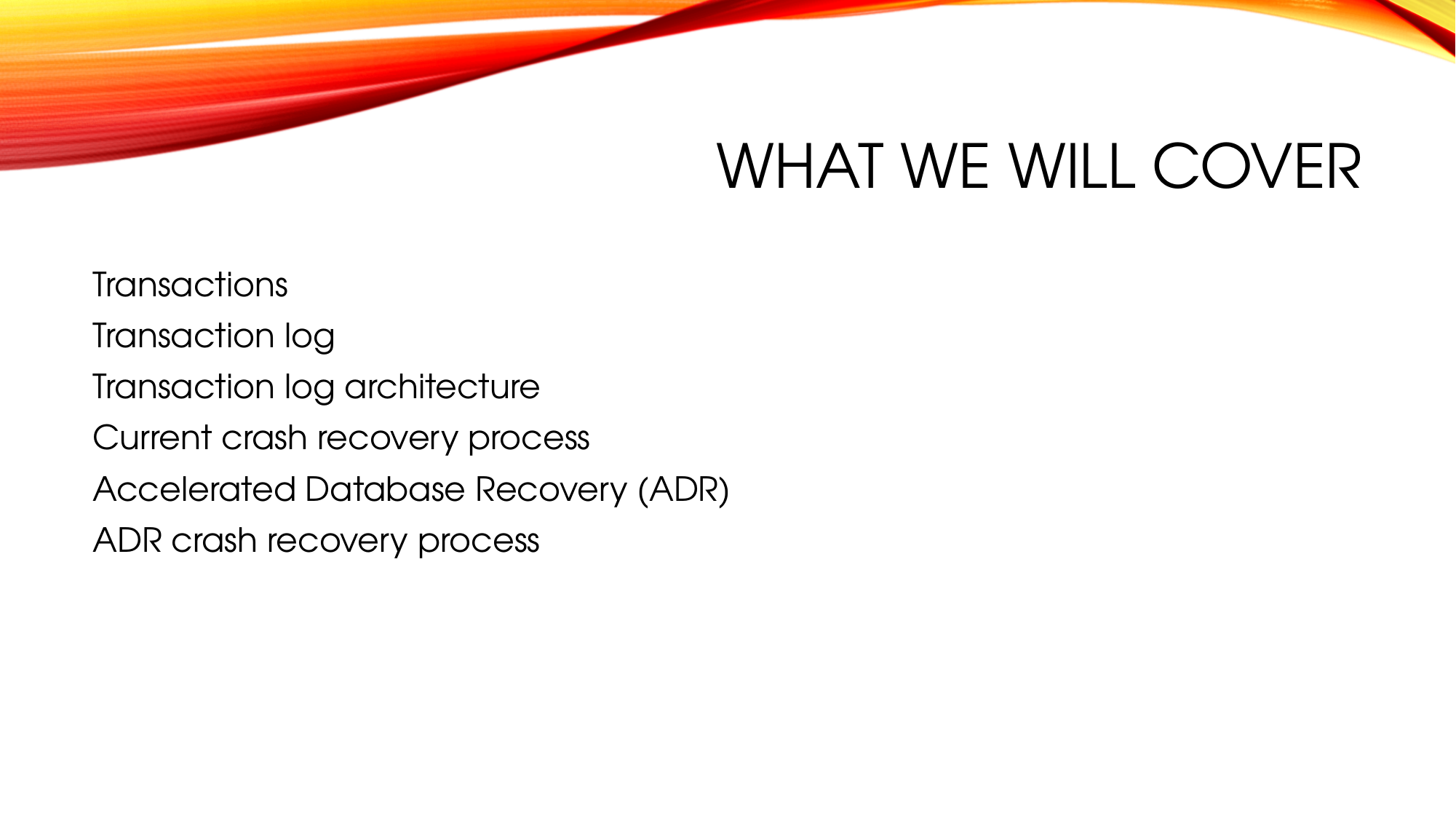

# What We Will Cover
Transactions
Transaction log
Transaction log architecture
Current crash recovery process
Accelerated Database Recovery (ADR)
ADR crash recovery process